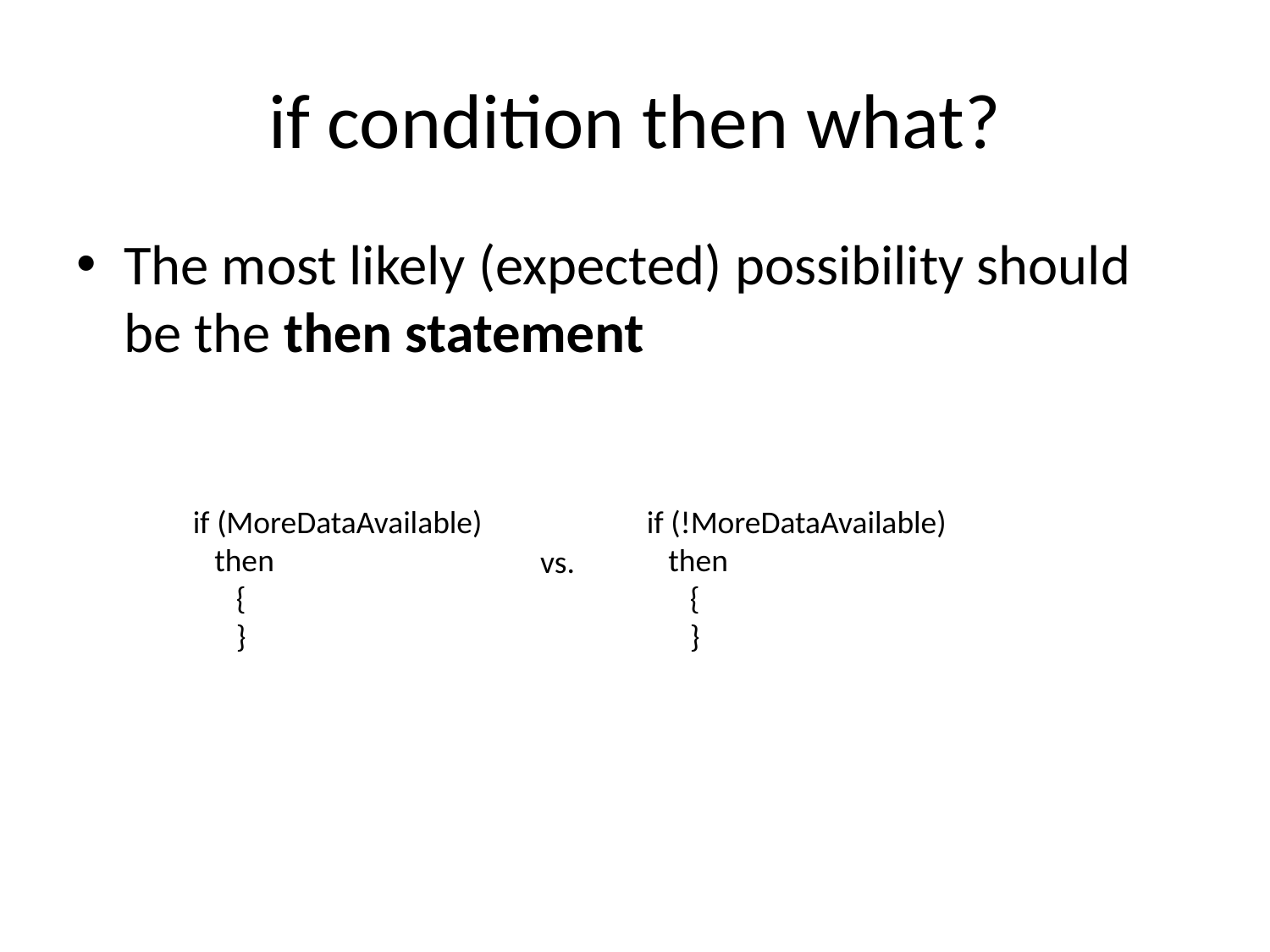

# if condition then what?
The most likely (expected) possibility should be the then statement
if (MoreDataAvailable)
   then
      {
      }
if (!MoreDataAvailable)
   then
      {
      }
vs.